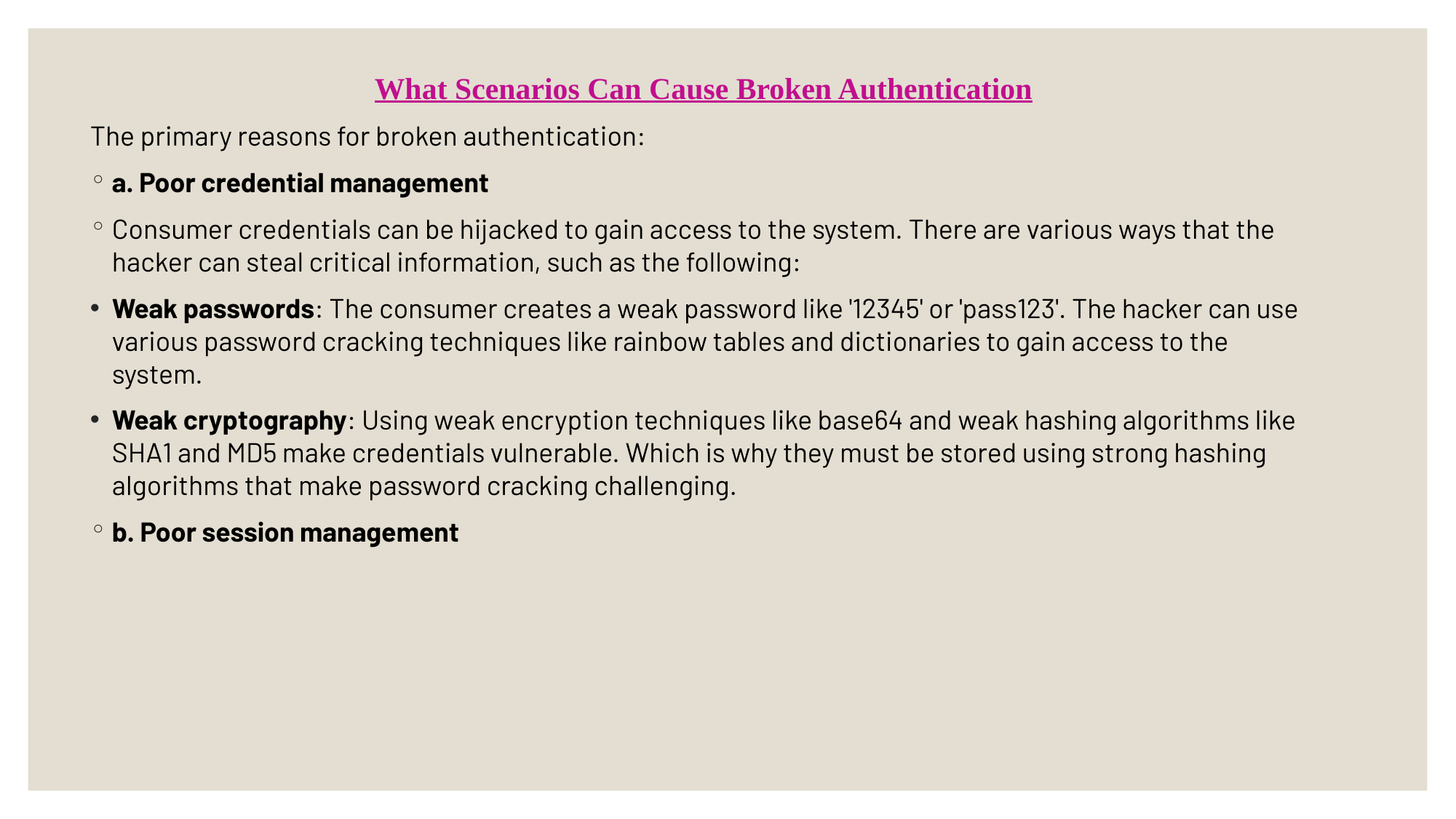

What Scenarios Can Cause Broken Authentication
The primary reasons for broken authentication:
a. Poor credential management
Consumer credentials can be hijacked to gain access to the system. There are various ways that the hacker can steal critical information, such as the following:
Weak passwords: The consumer creates a weak password like '12345' or 'pass123'. The hacker can use various password cracking techniques like rainbow tables and dictionaries to gain access to the system.
Weak cryptography: Using weak encryption techniques like base64 and weak hashing algorithms like SHA1 and MD5 make credentials vulnerable. Which is why they must be stored using strong hashing algorithms that make password cracking challenging.
b. Poor session management